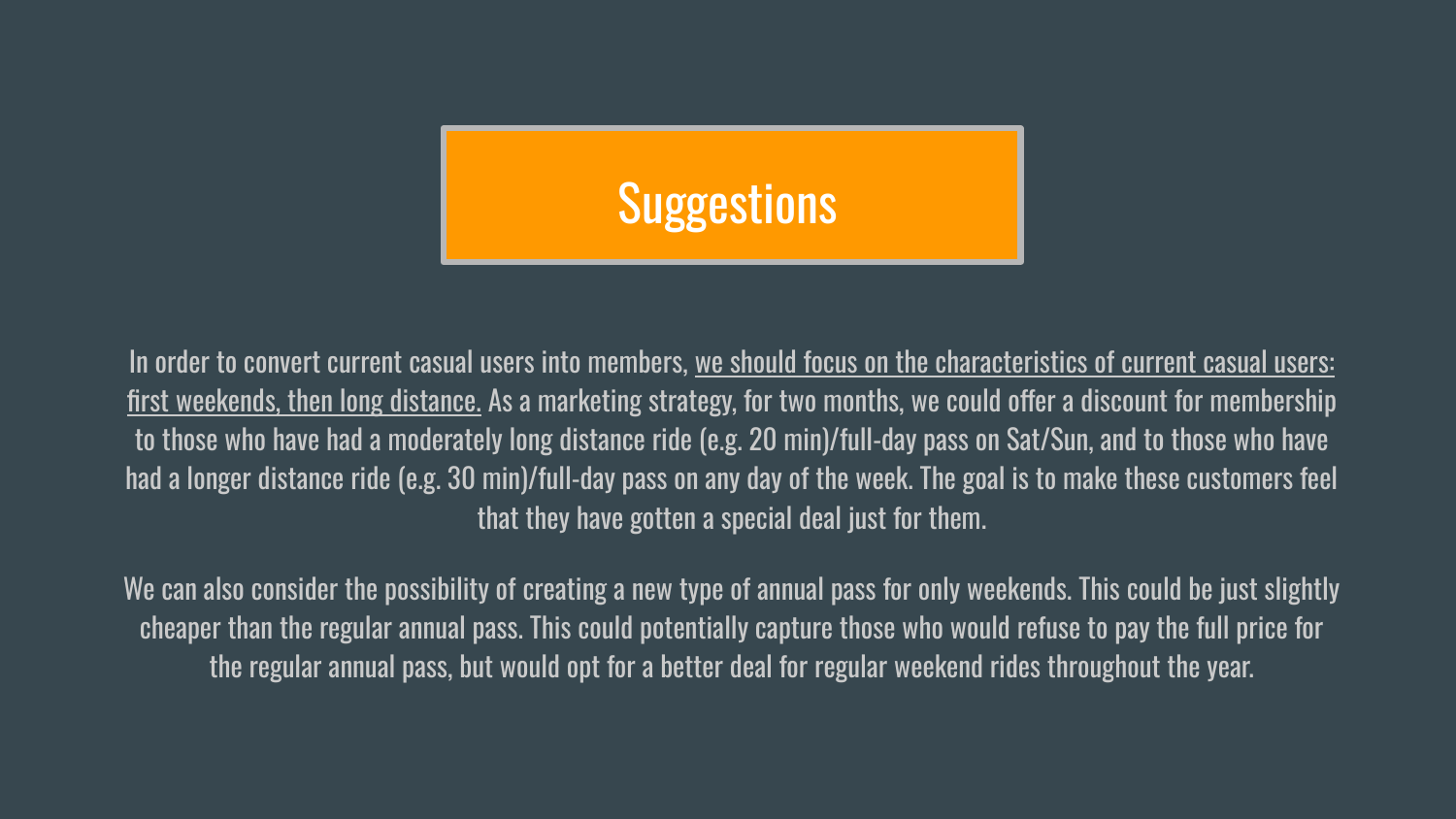

Suggestions
# In order to convert current casual users into members, we should focus on the characteristics of current casual users: first weekends, then long distance. As a marketing strategy, for two months, we could offer a discount for membership to those who have had a moderately long distance ride (e.g. 20 min)/full-day pass on Sat/Sun, and to those who have had a longer distance ride (e.g. 30 min)/full-day pass on any day of the week. The goal is to make these customers feel that they have gotten a special deal just for them.
We can also consider the possibility of creating a new type of annual pass for only weekends. This could be just slightly cheaper than the regular annual pass. This could potentially capture those who would refuse to pay the full price for the regular annual pass, but would opt for a better deal for regular weekend rides throughout the year.